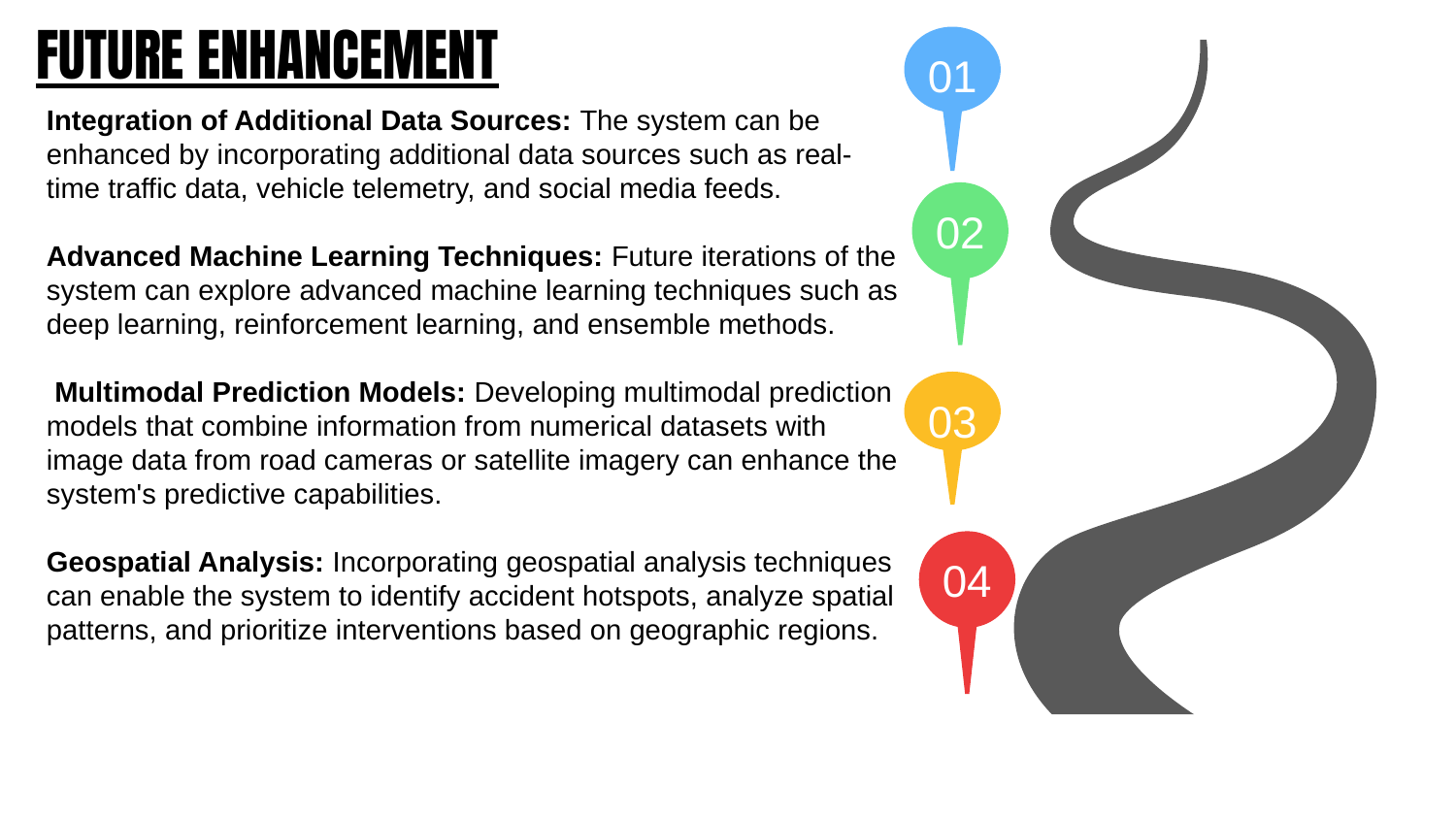

# FUTURE ENHANCEMENT
01

Integration of Additional Data Sources: The system can be enhanced by incorporating additional data sources such as real-time traffic data, vehicle telemetry, and social media feeds.

Advanced Machine Learning Techniques: Future iterations of the system can explore advanced machine learning techniques such as deep learning, reinforcement learning, and ensemble methods.

 Multimodal Prediction Models: Developing multimodal prediction models that combine information from numerical datasets with image data from road cameras or satellite imagery can enhance the system's predictive capabilities.

Geospatial Analysis: Incorporating geospatial analysis techniques can enable the system to identify accident hotspots, analyze spatial patterns, and prioritize interventions based on geographic regions.
02
03
04